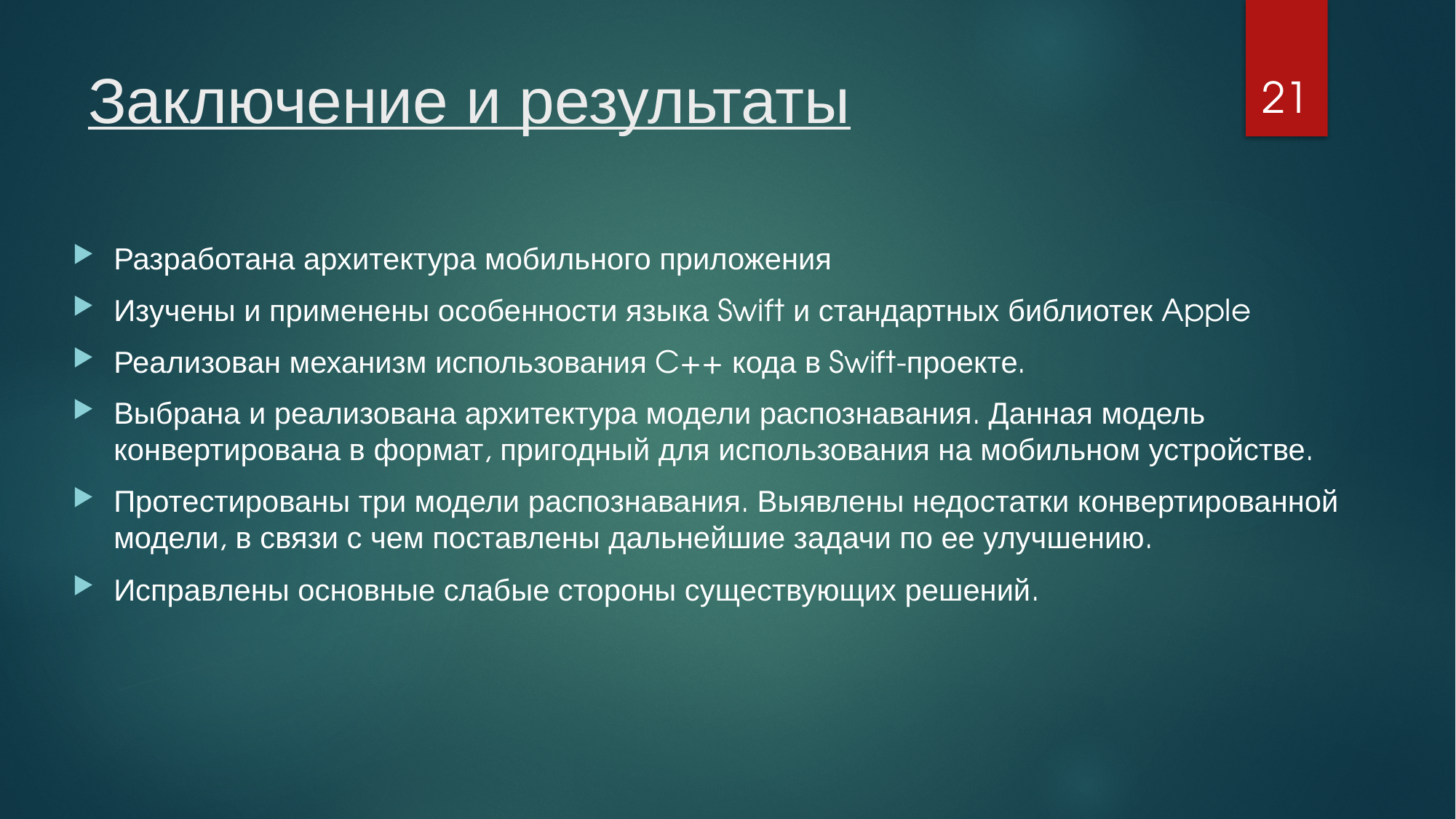

21
# Заключение и результаты
Разработана архитектура мобильного приложения
Изучены и применены особенности языка Swift и стандартных библиотек Apple
Реализован механизм использования C++ кода в Swift-проекте.
Выбрана и реализована архитектура модели распознавания. Данная модель конвертирована в формат, пригодный для использования на мобильном устройстве.
Протестированы три модели распознавания. Выявлены недостатки конвертированной модели, в связи с чем поставлены дальнейшие задачи по ее улучшению.
Исправлены основные слабые стороны существующих решений.